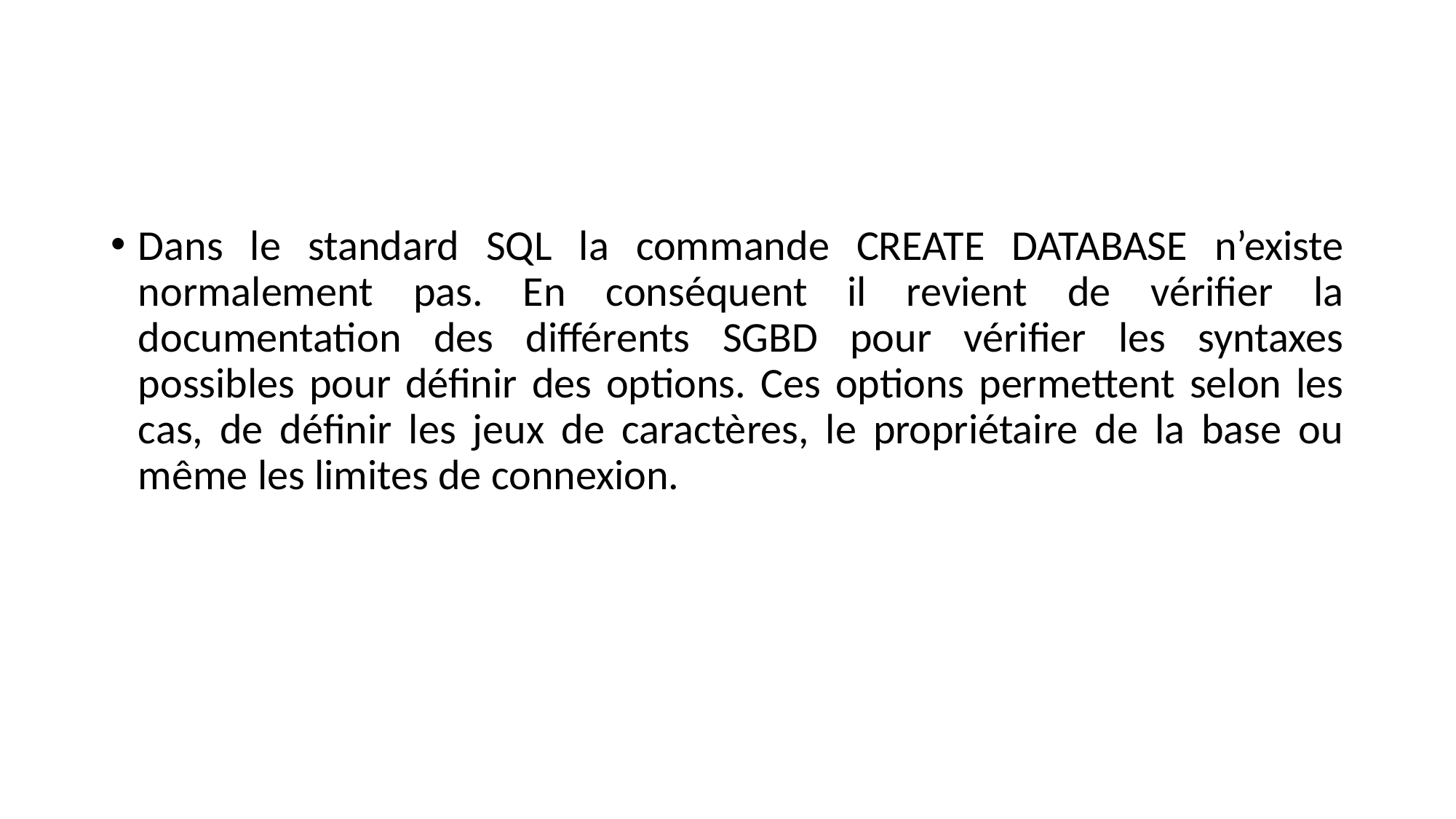

#
Dans le standard SQL la commande CREATE DATABASE n’existe normalement pas. En conséquent il revient de vérifier la documentation des différents SGBD pour vérifier les syntaxes possibles pour définir des options. Ces options permettent selon les cas, de définir les jeux de caractères, le propriétaire de la base ou même les limites de connexion.